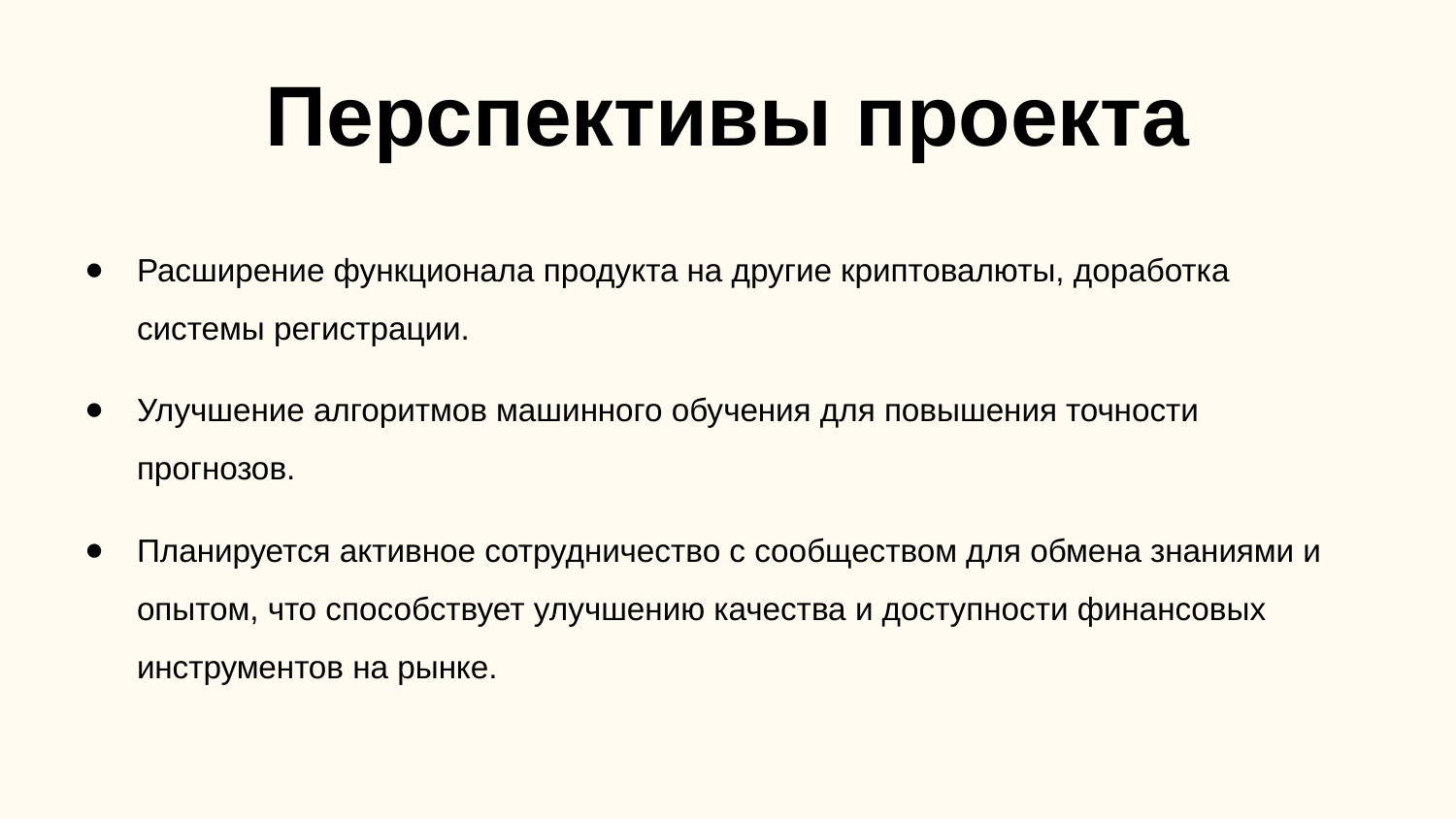

# Перспективы проекта
Расширение функционала продукта на другие криптовалюты, доработка системы регистрации.
Улучшение алгоритмов машинного обучения для повышения точности прогнозов.
Планируется активное сотрудничество с сообществом для обмена знаниями и опытом, что способствует улучшению качества и доступности финансовых инструментов на рынке.